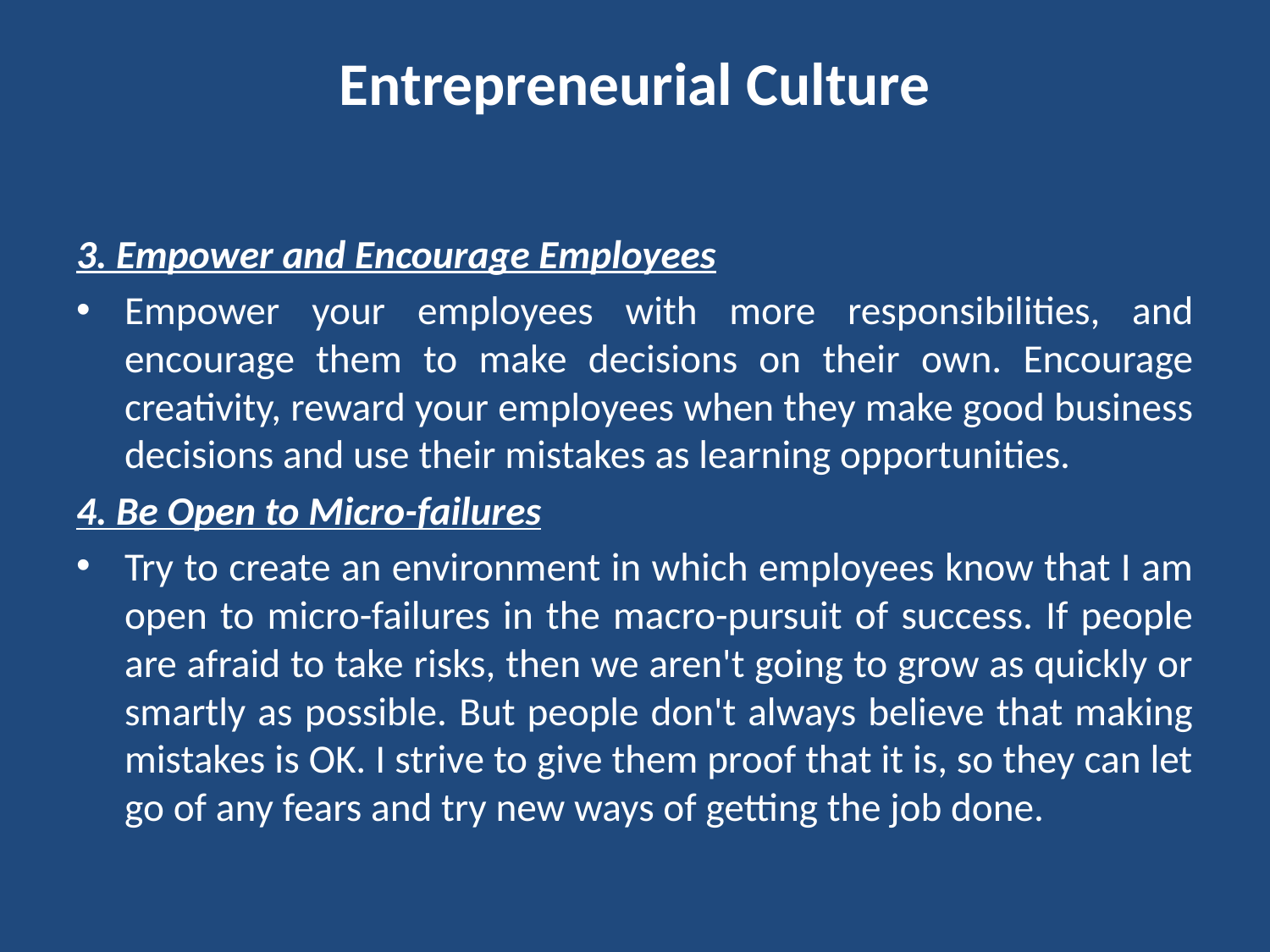

# Entrepreneurial Culture
3. Empower and Encourage Employees
Empower your employees with more responsibilities, and encourage them to make decisions on their own. Encourage creativity, reward your employees when they make good business decisions and use their mistakes as learning opportunities.
4. Be Open to Micro-failures
Try to create an environment in which employees know that I am open to micro-failures in the macro-pursuit of success. If people are afraid to take risks, then we aren't going to grow as quickly or smartly as possible. But people don't always believe that making mistakes is OK. I strive to give them proof that it is, so they can let go of any fears and try new ways of getting the job done.